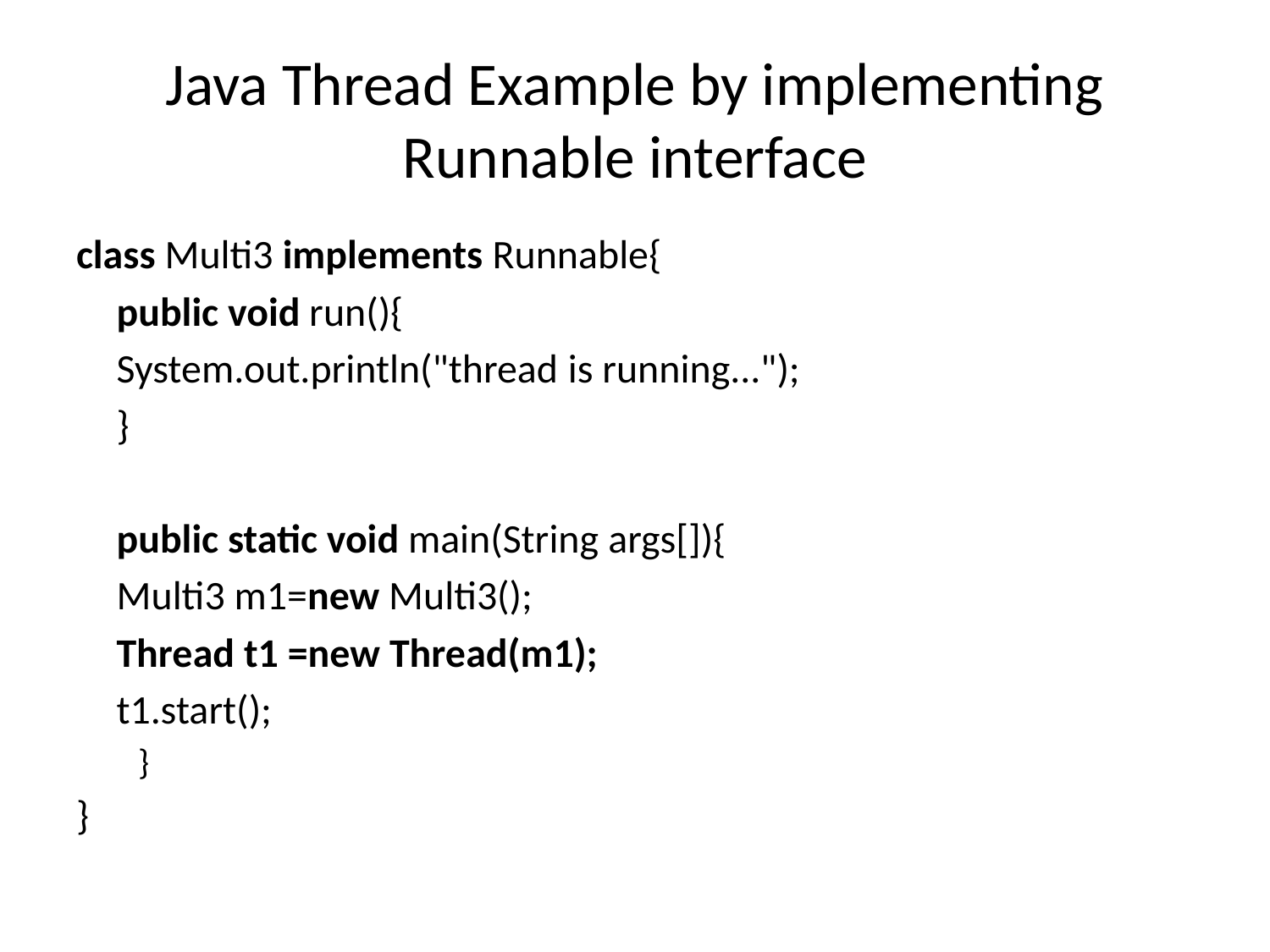

# Java Thread Example by implementing Runnable interface
class Multi3 implements Runnable{
	public void run(){
		System.out.println("thread is running...");
	}

	public static void main(String args[]){
		Multi3 m1=new Multi3();
		Thread t1 =new Thread(m1);
		t1.start();
 }
}